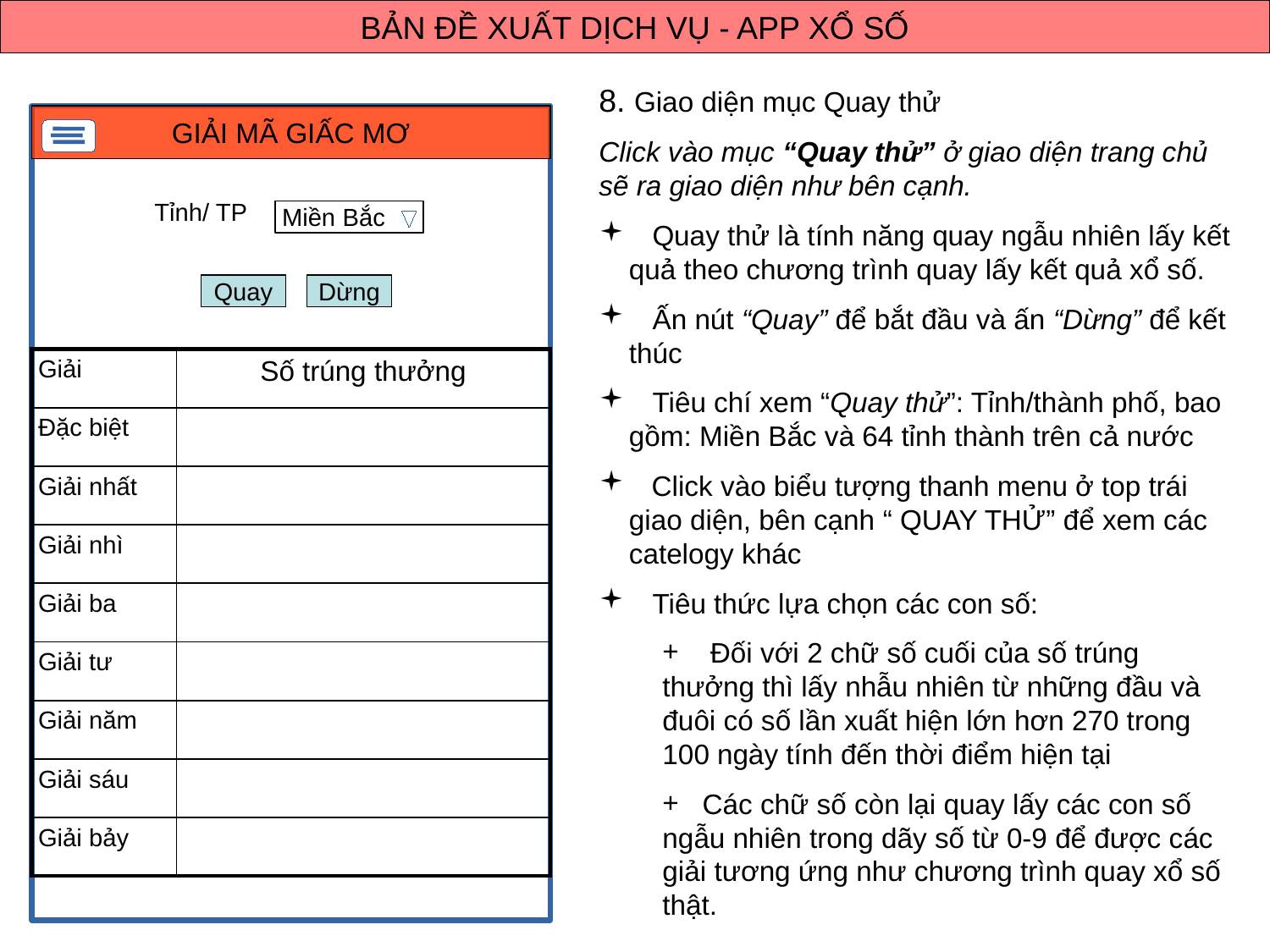

BẢN ĐỀ XUẤT DỊCH VỤ - APP XỔ SỐ
8. Giao diện mục Quay thử
Click vào mục “Quay thử” ở giao diện trang chủ sẽ ra giao diện như bên cạnh.
   Quay thử là tính năng quay ngẫu nhiên lấy kết quả theo chương trình quay lấy kết quả xổ số.
   Ấn nút “Quay” để bắt đầu và ấn “Dừng” để kết thúc
   Tiêu chí xem “Quay thử”: Tỉnh/thành phố, bao gồm: Miền Bắc và 64 tỉnh thành trên cả nước
   Click vào biểu tượng thanh menu ở top trái giao diện, bên cạnh “ QUAY THỬ” để xem các catelogy khác
   Tiêu thức lựa chọn các con số:
    Đối với 2 chữ số cuối của số trúng thưởng thì lấy nhẫu nhiên từ những đầu và đuôi có số lần xuất hiện lớn hơn 270 trong 100 ngày tính đến thời điểm hiện tại
   Các chữ số còn lại quay lấy các con số ngẫu nhiên trong dãy số từ 0-9 để được các giải tương ứng như chương trình quay xổ số thật.

GIẢI MÃ GIẤC MƠ

Tỉnh/ TP
Miền Bắc

Quay

Dừng

| Giải | Số trúng thưởng |
| --- | --- |
| Đặc biệt |  |
| Giải nhất |  |
| Giải nhì |  |
| Giải ba |  |
| Giải tư |  |
| Giải năm |  |
| Giải sáu |  |
| Giải bảy |  |